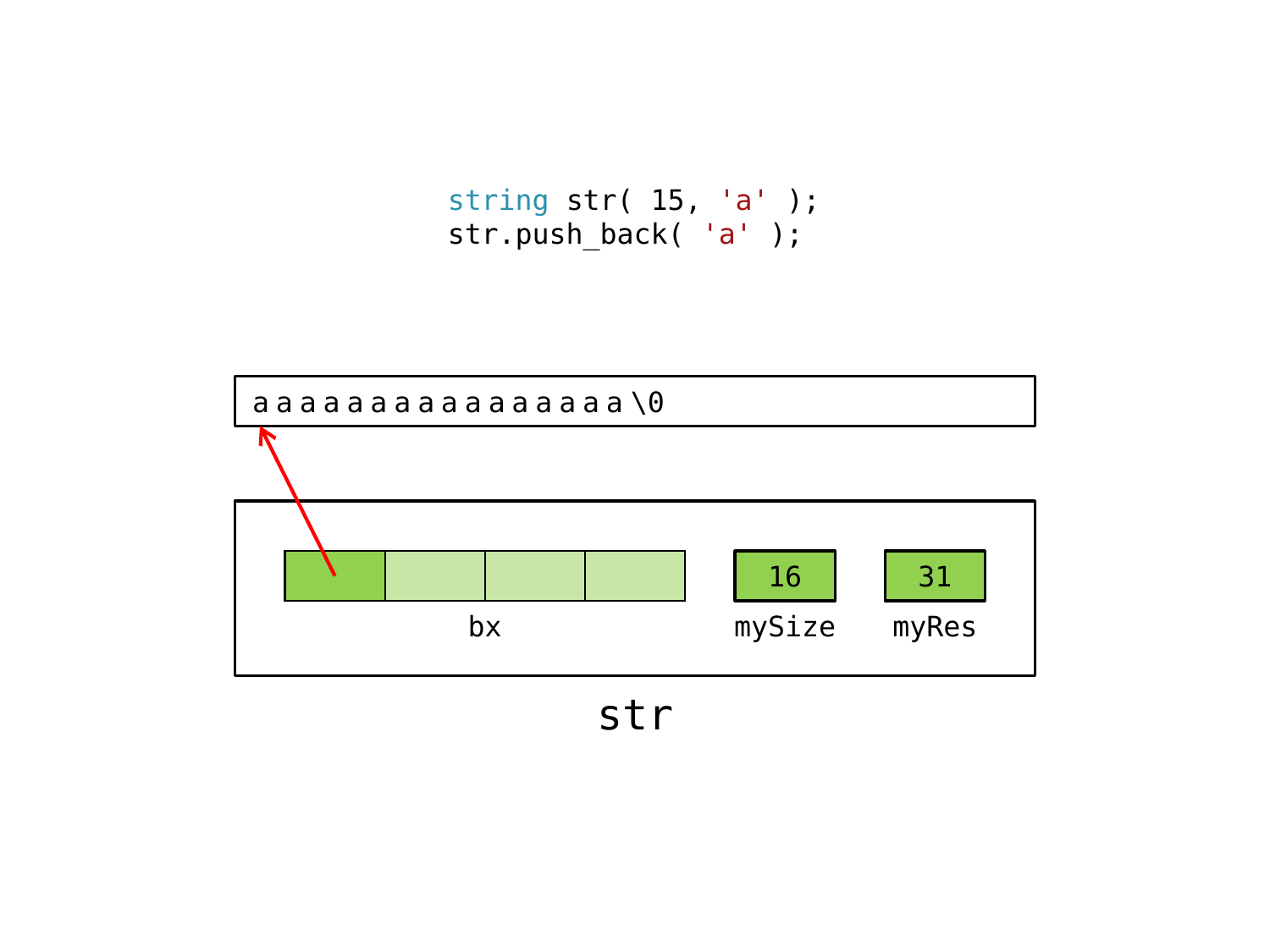

string str( 15, 'a' );
str.push_back( 'a' );

aaaaaaaaaaaaaaaa\0

|  |  |  |  |
| --- | --- | --- | --- |
16
31
bx
mySize
myRes
str